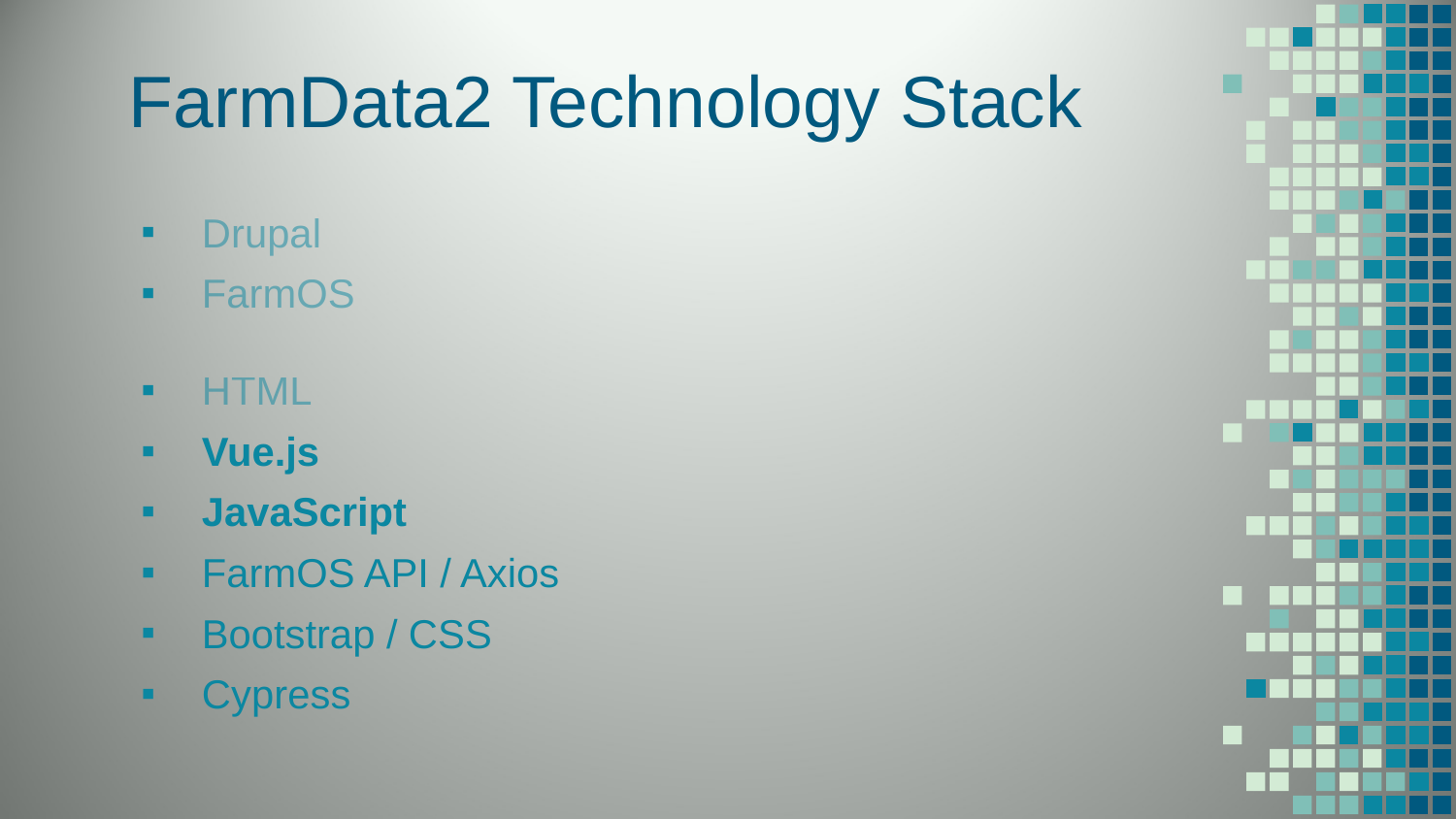

# FarmData2 Technology Stack
Drupal
FarmOS

HTML
Vue.js
JavaScript
FarmOS API / Axios
Bootstrap / CSS
Cypress